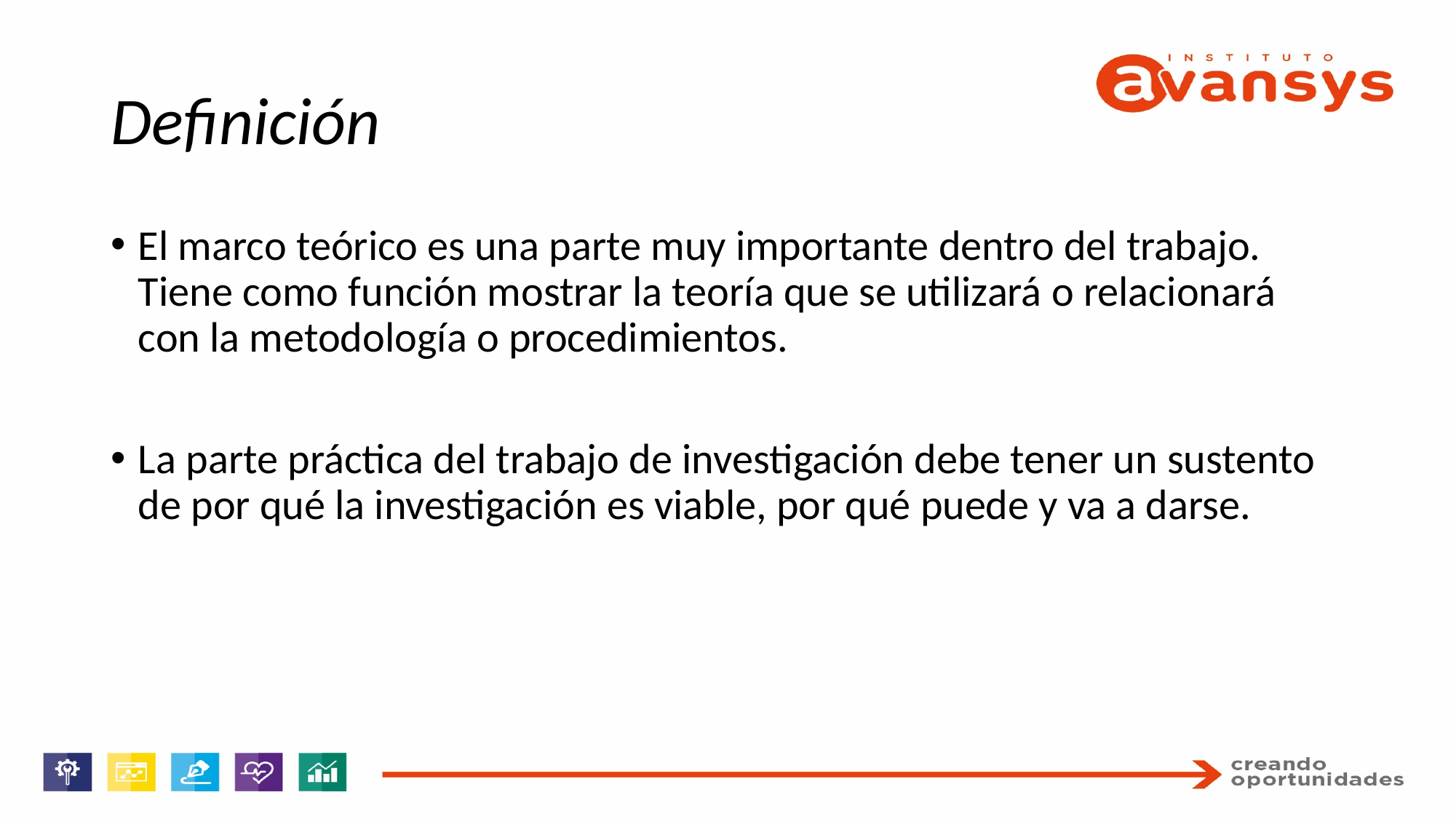

# Definición
El marco teórico es una parte muy importante dentro del trabajo. Tiene como función mostrar la teoría que se utilizará o relacionará con la metodología o procedimientos.

La parte práctica del trabajo de investigación debe tener un sustento de por qué la investigación es viable, por qué puede y va a darse.